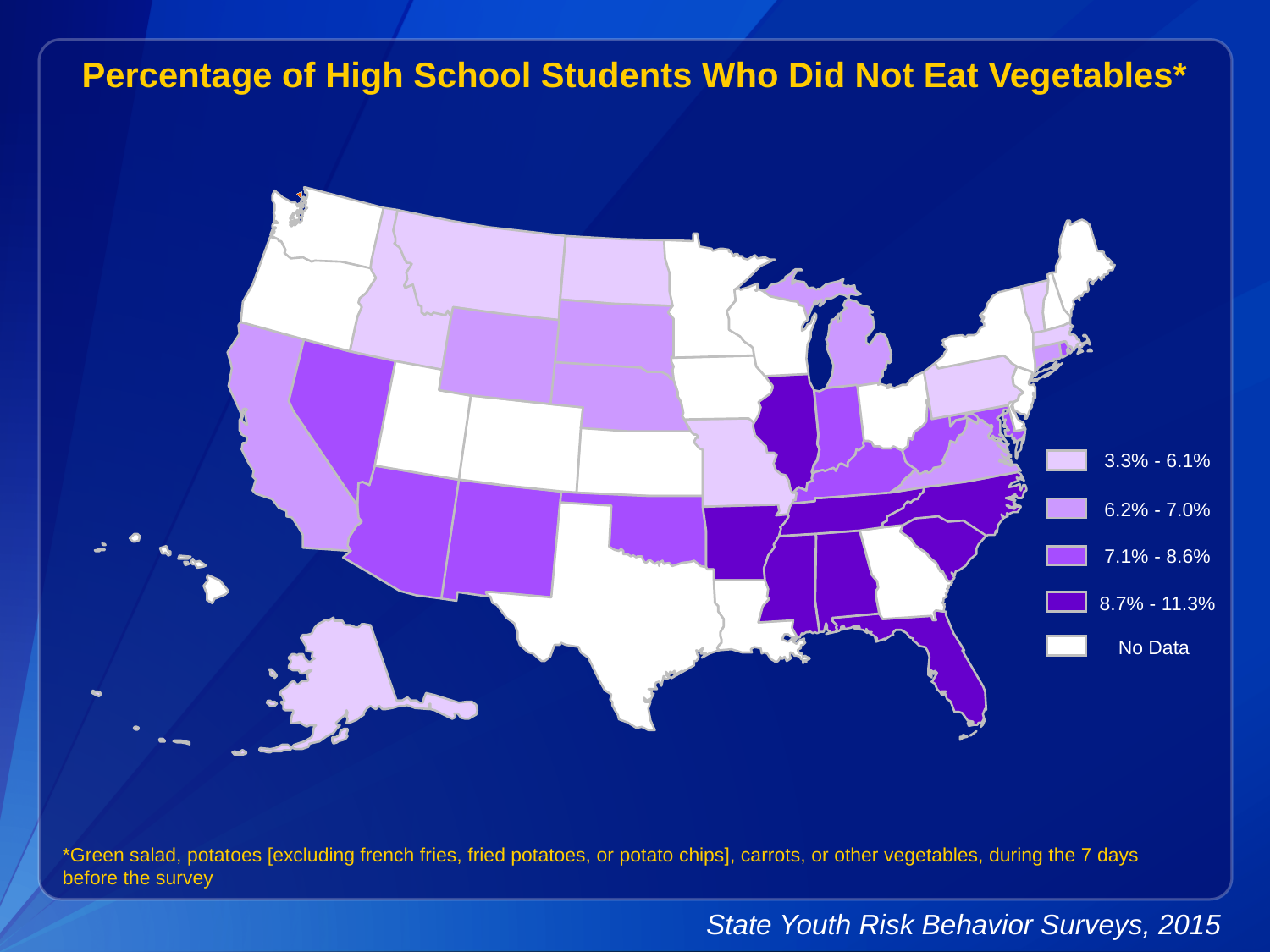

Percentage of High School Students Who Did Not Eat Vegetables*

3.3% - 6.1%

6.2% - 7.0%

7.1% - 8.6%

8.7% - 11.3%

No Data

*Green salad, potatoes [excluding french fries, fried potatoes, or potato chips], carrots, or other vegetables, during the 7 days before the survey
State Youth Risk Behavior Surveys, 2015